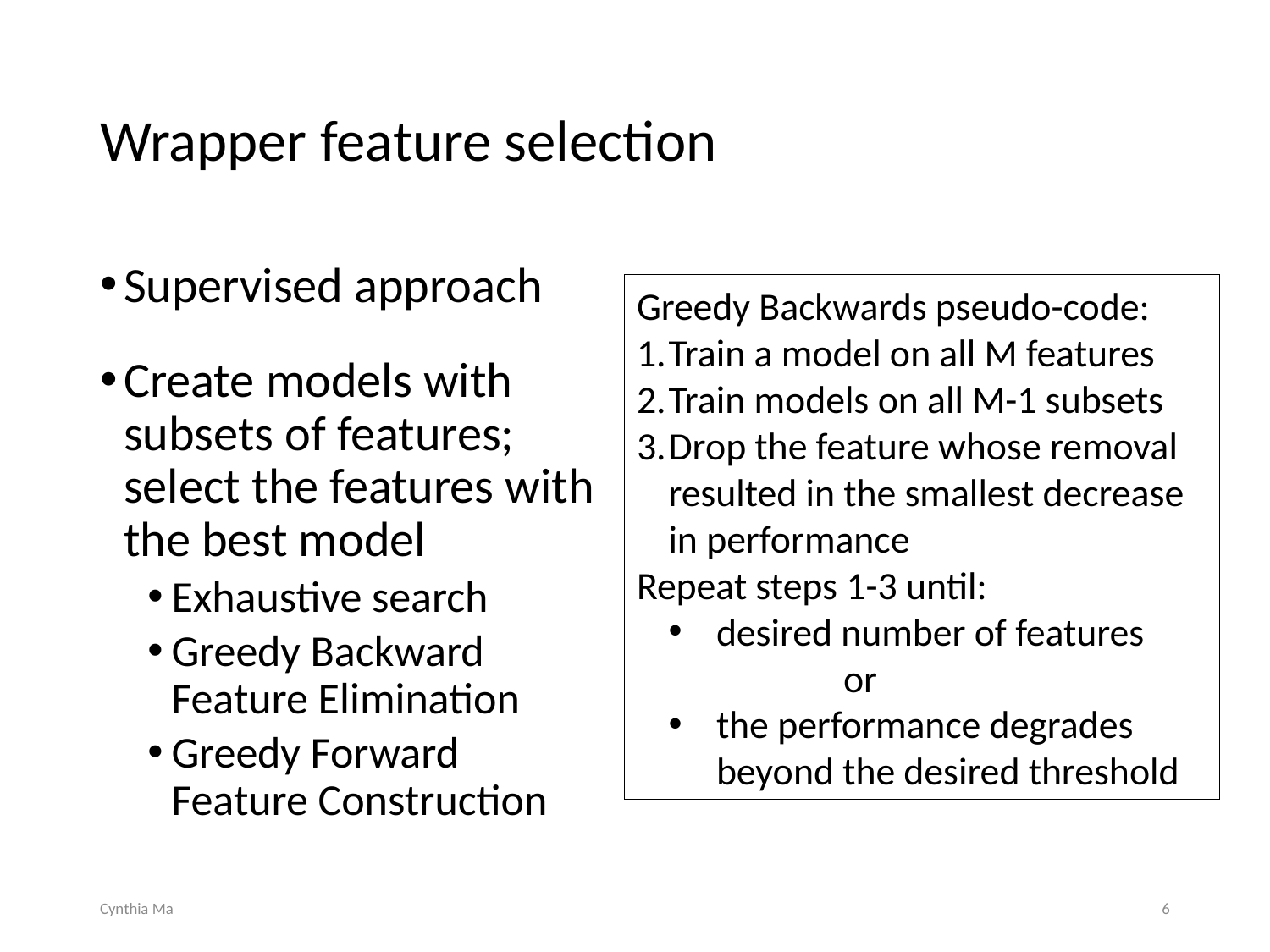

# Wrapper feature selection
Supervised approach

Create models with subsets of features; select the features with the best model
Exhaustive search
Greedy Backward Feature Elimination
Greedy Forward Feature Construction
Greedy Backwards pseudo-code:
Train a model on all M features
Train models on all M-1 subsets
Drop the feature whose removal resulted in the smallest decrease in performance
Repeat steps 1-3 until:
desired number of features 	or
the performance degrades beyond the desired threshold
Cynthia Ma
6